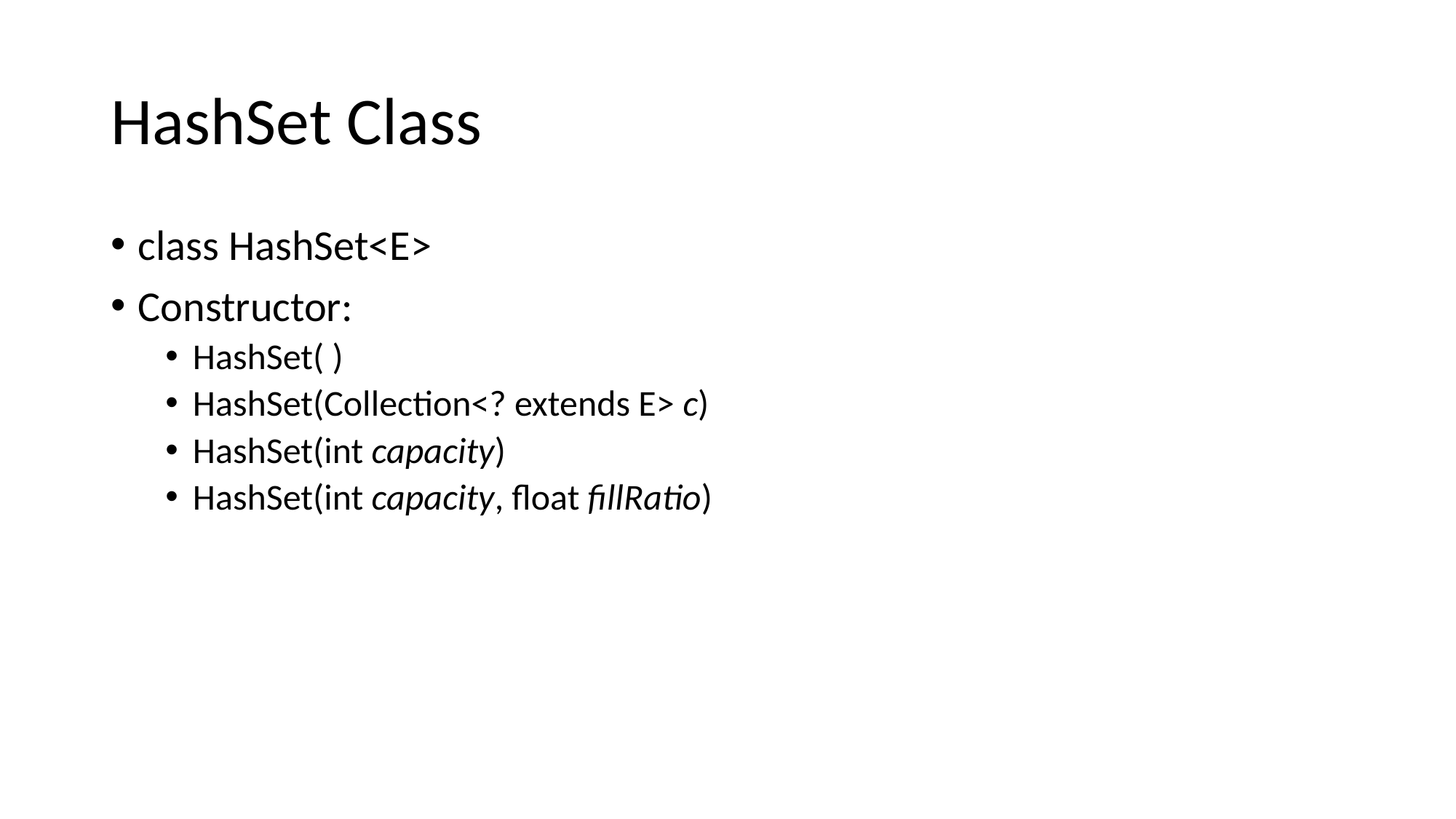

# HashSet Class
class HashSet<E>
Constructor:
HashSet( )
HashSet(Collection<? extends E> c)
HashSet(int capacity)
HashSet(int capacity, float fillRatio)